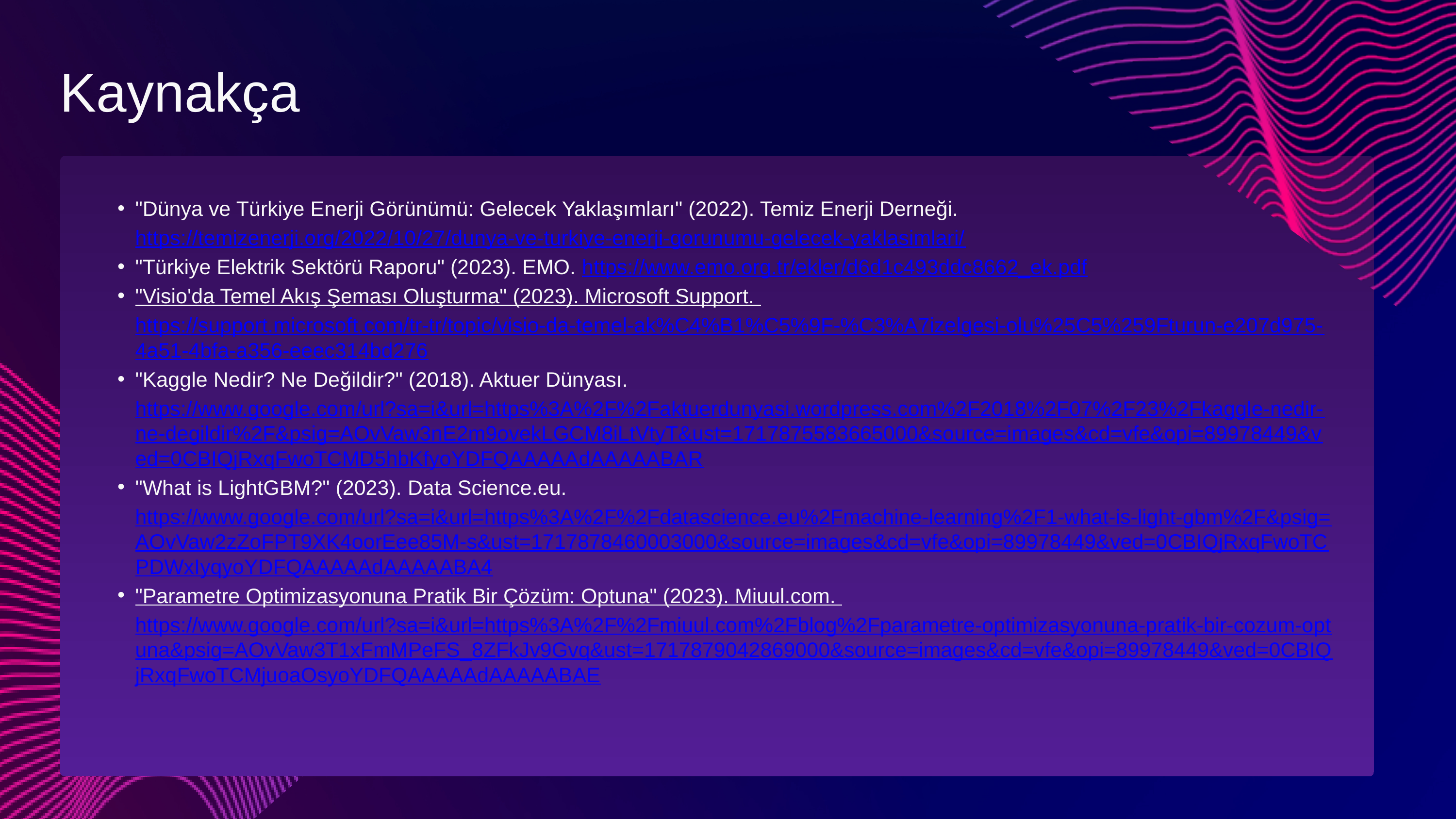

Kaynakça

"Dünya ve Türkiye Enerji Görünümü: Gelecek Yaklaşımları" (2022). Temiz Enerji Derneği. https://temizenerji.org/2022/10/27/dunya-ve-turkiye-enerji-gorunumu-gelecek-yaklasimlari/
"Türkiye Elektrik Sektörü Raporu" (2023). EMO. https://www.emo.org.tr/ekler/d6d1c493ddc8662_ek.pdf
"Visio'da Temel Akış Şeması Oluşturma" (2023). Microsoft Support. https://support.microsoft.com/tr-tr/topic/visio-da-temel-ak%C4%B1%C5%9F-%C3%A7izelgesi-olu%25C5%259Fturun-e207d975-4a51-4bfa-a356-eeec314bd276
"Kaggle Nedir? Ne Değildir?" (2018). Aktuer Dünyası. https://www.google.com/url?sa=i&url=https%3A%2F%2Faktuerdunyasi.wordpress.com%2F2018%2F07%2F23%2Fkaggle-nedir-ne-degildir%2F&psig=AOvVaw3nE2m9ovekLGCM8iLtVtyT&ust=1717875583665000&source=images&cd=vfe&opi=89978449&ved=0CBIQjRxqFwoTCMD5hbKfyoYDFQAAAAAdAAAAABAR
"What is LightGBM?" (2023). Data Science.eu. https://www.google.com/url?sa=i&url=https%3A%2F%2Fdatascience.eu%2Fmachine-learning%2F1-what-is-light-gbm%2F&psig=AOvVaw2zZoFPT9XK4oorEee85M-s&ust=1717878460003000&source=images&cd=vfe&opi=89978449&ved=0CBIQjRxqFwoTCPDWxIyqyoYDFQAAAAAdAAAAABA4
"Parametre Optimizasyonuna Pratik Bir Çözüm: Optuna" (2023). Miuul.com. https://www.google.com/url?sa=i&url=https%3A%2F%2Fmiuul.com%2Fblog%2Fparametre-optimizasyonuna-pratik-bir-cozum-optuna&psig=AOvVaw3T1xFmMPeFS_8ZFkJv9Gvq&ust=1717879042869000&source=images&cd=vfe&opi=89978449&ved=0CBIQjRxqFwoTCMjuoaOsyoYDFQAAAAAdAAAAABAE